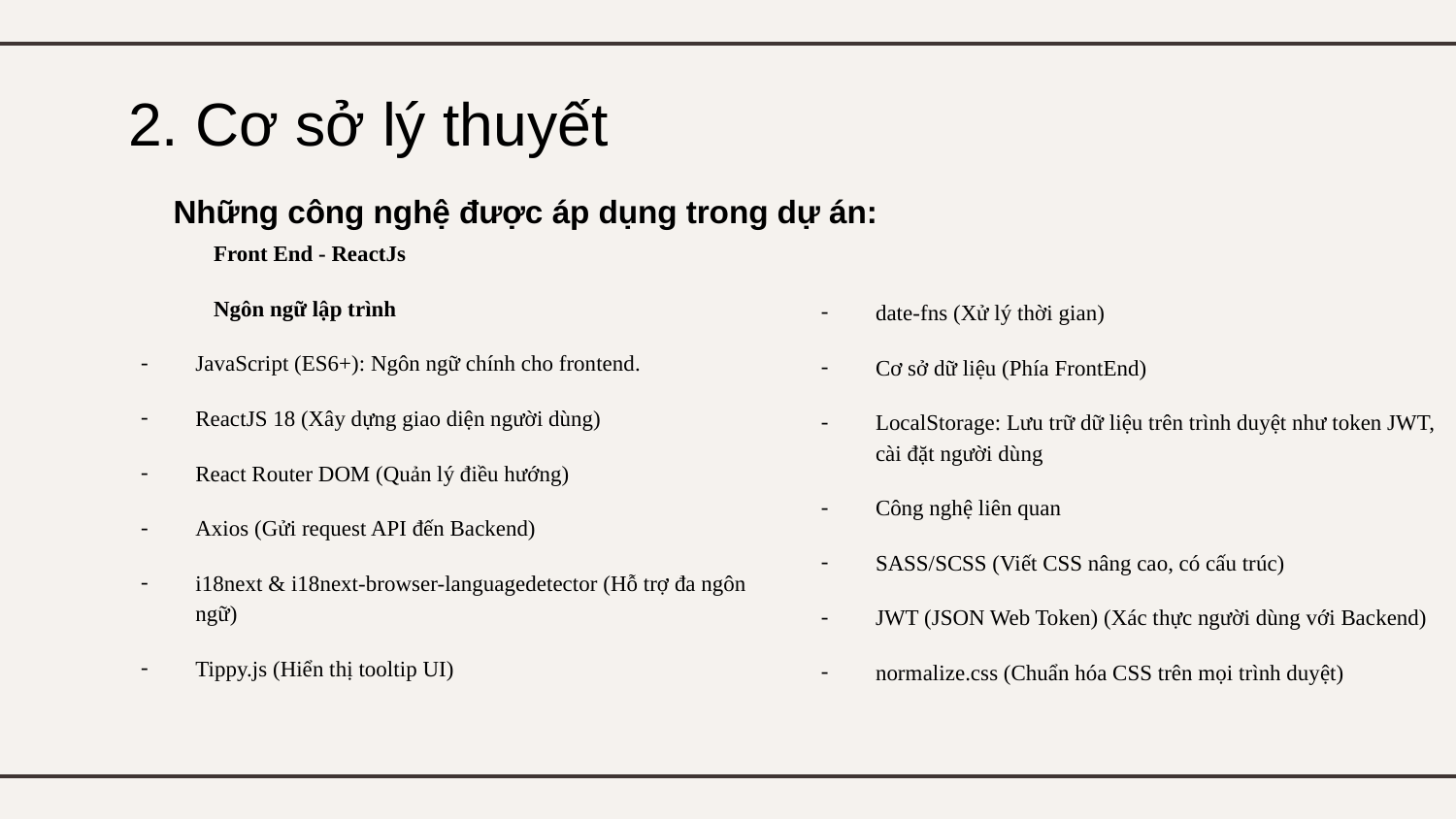

# 2. Cơ sở lý thuyết
Những công nghệ được áp dụng trong dự án:
Front End - ReactJs
Ngôn ngữ lập trình
JavaScript (ES6+): Ngôn ngữ chính cho frontend.
ReactJS 18 (Xây dựng giao diện người dùng)
React Router DOM (Quản lý điều hướng)
Axios (Gửi request API đến Backend)
i18next & i18next-browser-languagedetector (Hỗ trợ đa ngôn ngữ)
Tippy.js (Hiển thị tooltip UI)
date-fns (Xử lý thời gian)
Cơ sở dữ liệu (Phía FrontEnd)
LocalStorage: Lưu trữ dữ liệu trên trình duyệt như token JWT, cài đặt người dùng
Công nghệ liên quan
SASS/SCSS (Viết CSS nâng cao, có cấu trúc)
JWT (JSON Web Token) (Xác thực người dùng với Backend)
normalize.css (Chuẩn hóa CSS trên mọi trình duyệt)